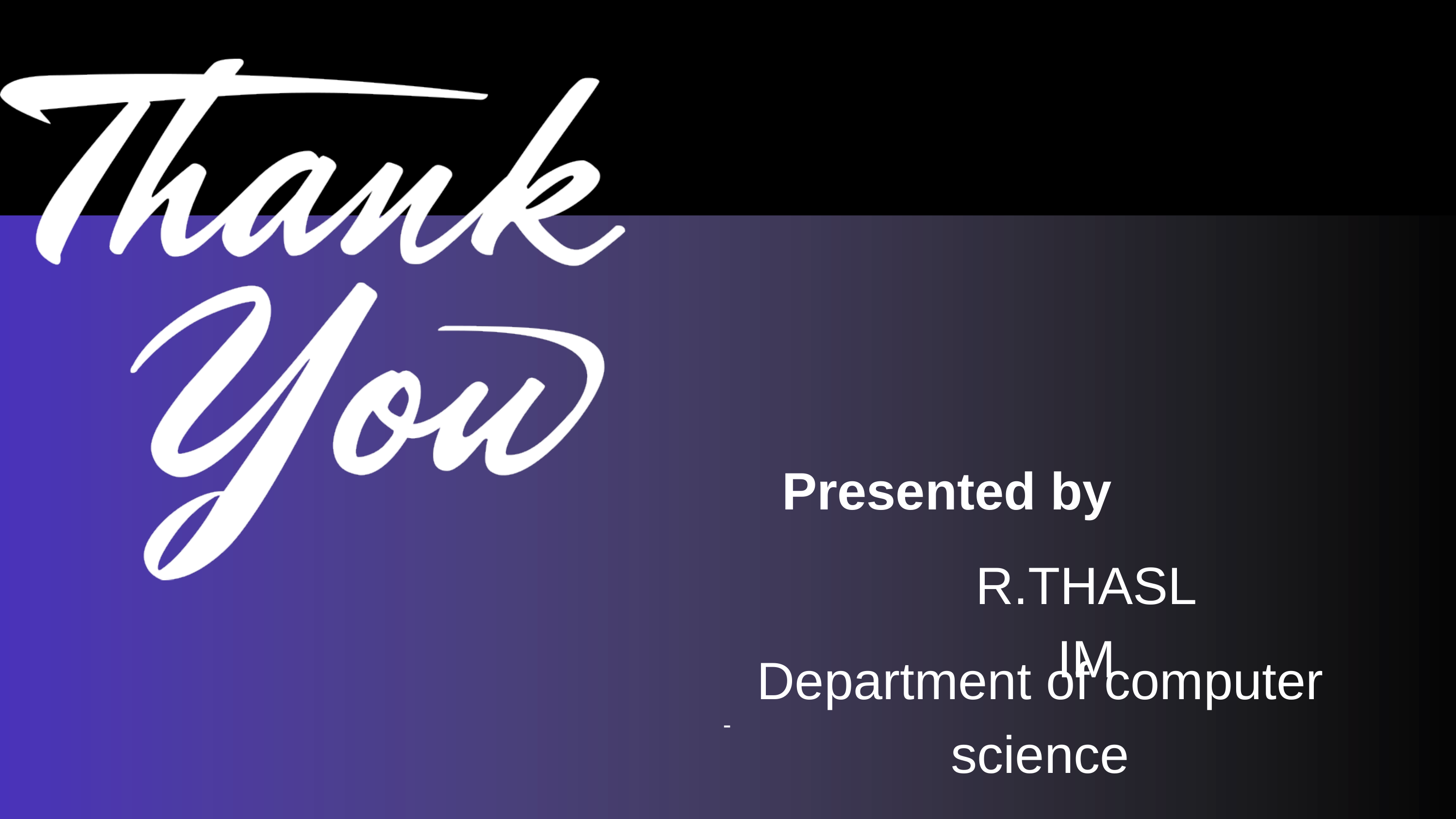

Presented by
R.THASLIM
Department of computer science
-